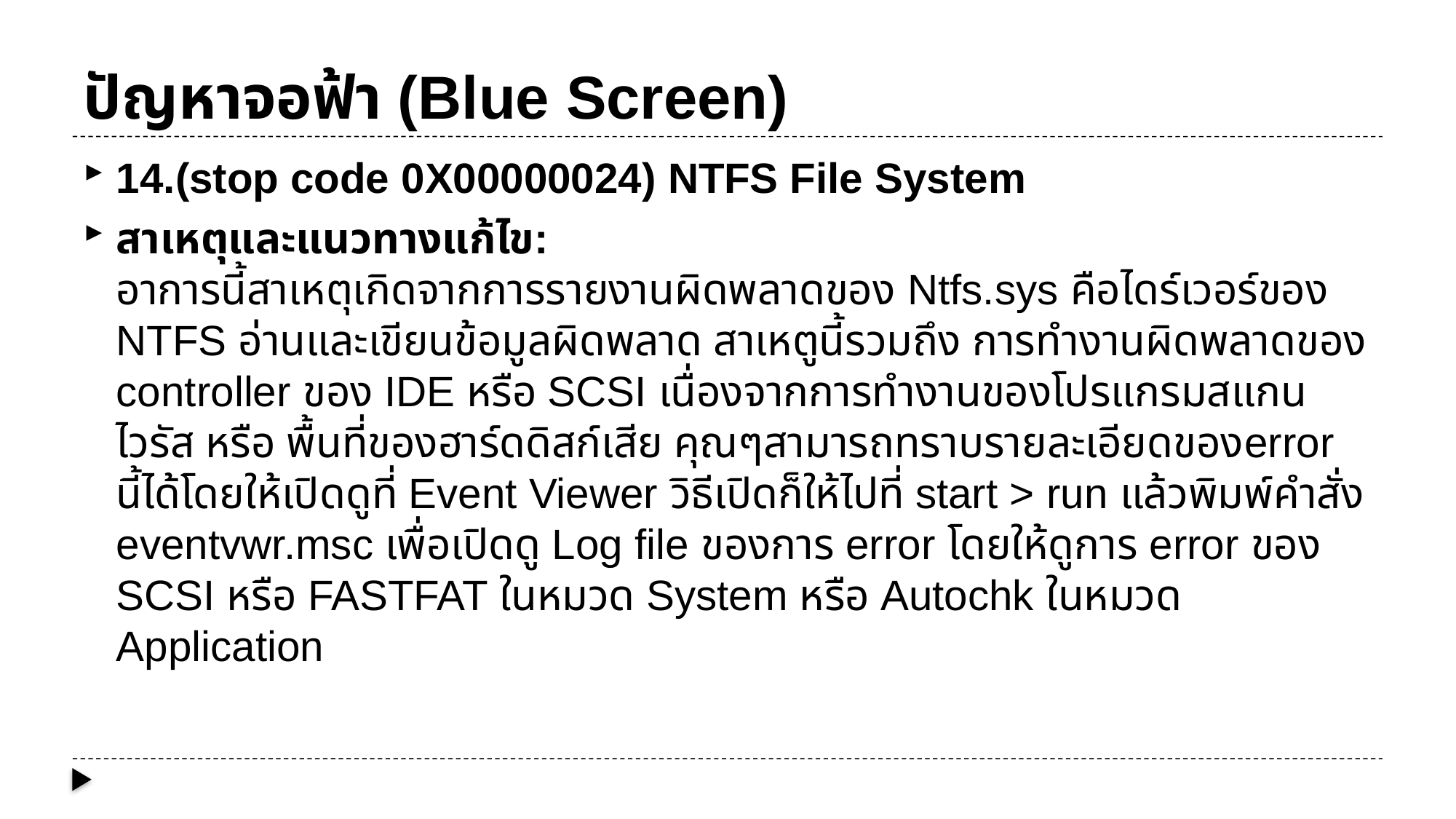

# ปัญหาจอฟ้า (Blue Screen)
14.(stop code 0X00000024) NTFS File System
สาเหตุและแนวทางแก้ไข:
อาการนี้สาเหตุเกิดจากการรายงานผิดพลาดของ Ntfs.sys คือไดร์เวอร์ของ NTFS อ่านและเขียนข้อมูลผิดพลาด สาเหตูนี้รวมถึง การทำงานผิดพลาดของ controller ของ IDE หรือ SCSI เนื่องจากการทำงานของโปรแกรมสแกนไวรัส หรือ พื้นที่ของฮาร์ดดิสก์เสีย คุณๆสามารถทราบรายละเอียดของerror นี้ได้โดยให้เปิดดูที่ Event Viewer วิธีเปิดก็ให้ไปที่ start > run แล้วพิมพ์คำสั่ง eventvwr.msc เพื่อเปิดดู Log file ของการ error โดยให้ดูการ error ของ SCSI หรือ FASTFAT ในหมวด System หรือ Autochk ในหมวด Application